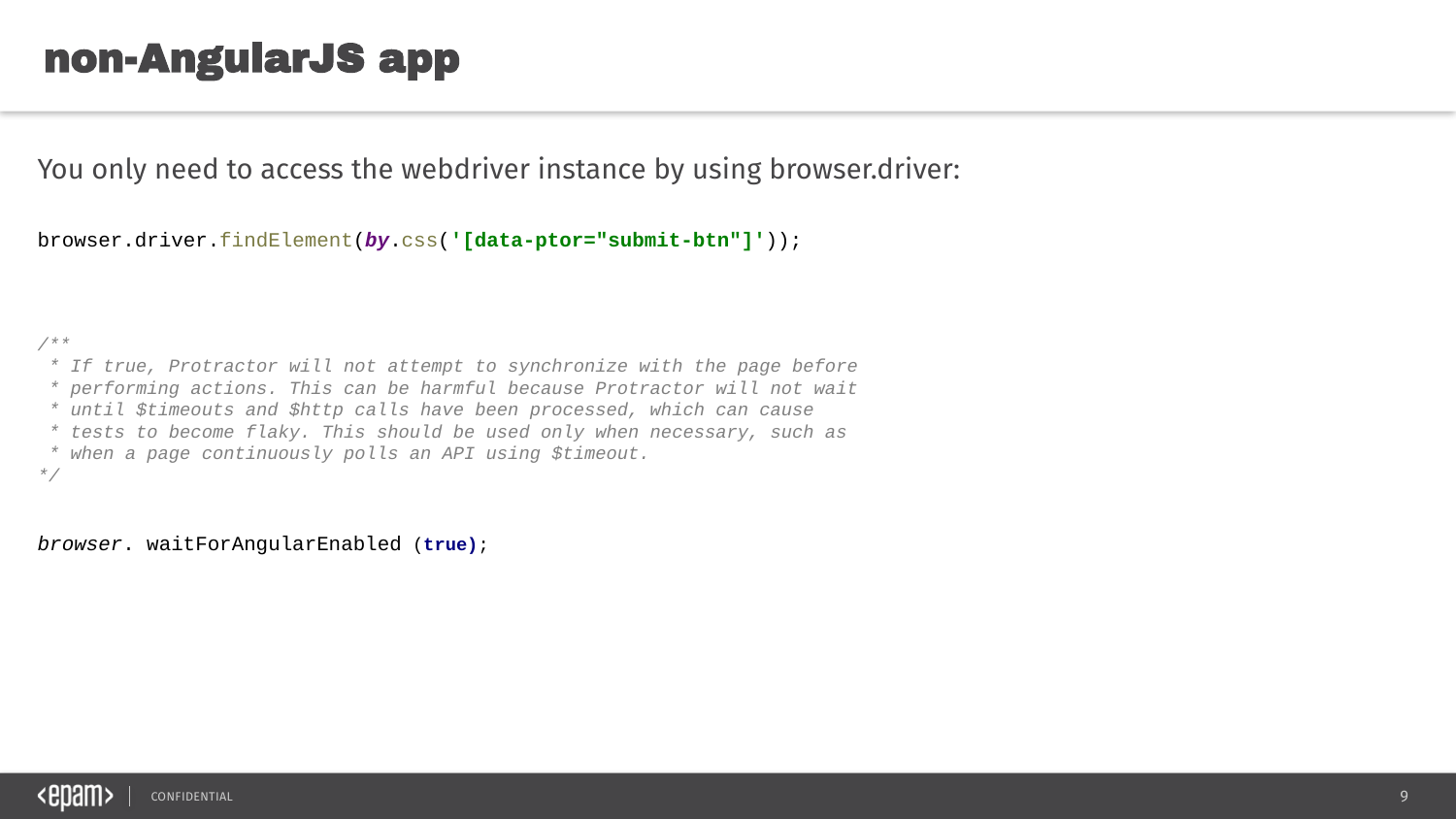

non-AngularJS app

You only need to access the webdriver instance by using browser.driver:
browser.driver.findElement(by.css('[data-ptor="submit-btn"]'));
/**
 * If true, Protractor will not attempt to synchronize with the page before
 * performing actions. This can be harmful because Protractor will not wait
 * until $timeouts and $http calls have been processed, which can cause
 * tests to become flaky. This should be used only when necessary, such as
 * when a page continuously polls an API using $timeout.
*/
browser. waitForAngularEnabled (true);